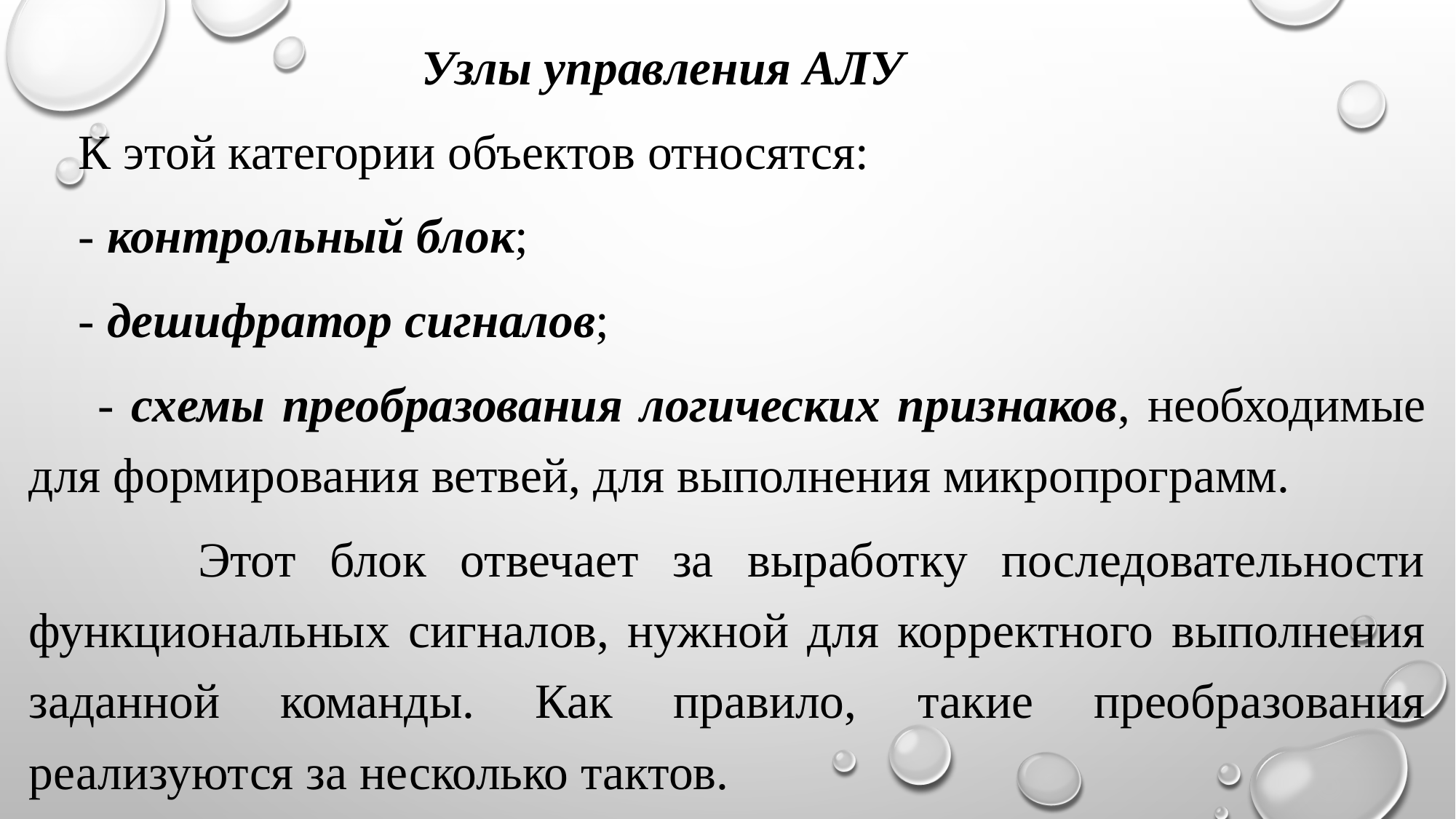

Узлы управления АЛУ
    К этой категории объектов относятся:
    - контрольный блок;
    - дешифратор сигналов;
    - схемы преобразования логических признаков, необходимые для формирования ветвей, для выполнения микропрограмм.
     Этот блок отвечает за выработку последовательности функциональных сигналов, нужной для корректного выполнения заданной команды. Как правило, такие преобразования реализуются за несколько тактов.